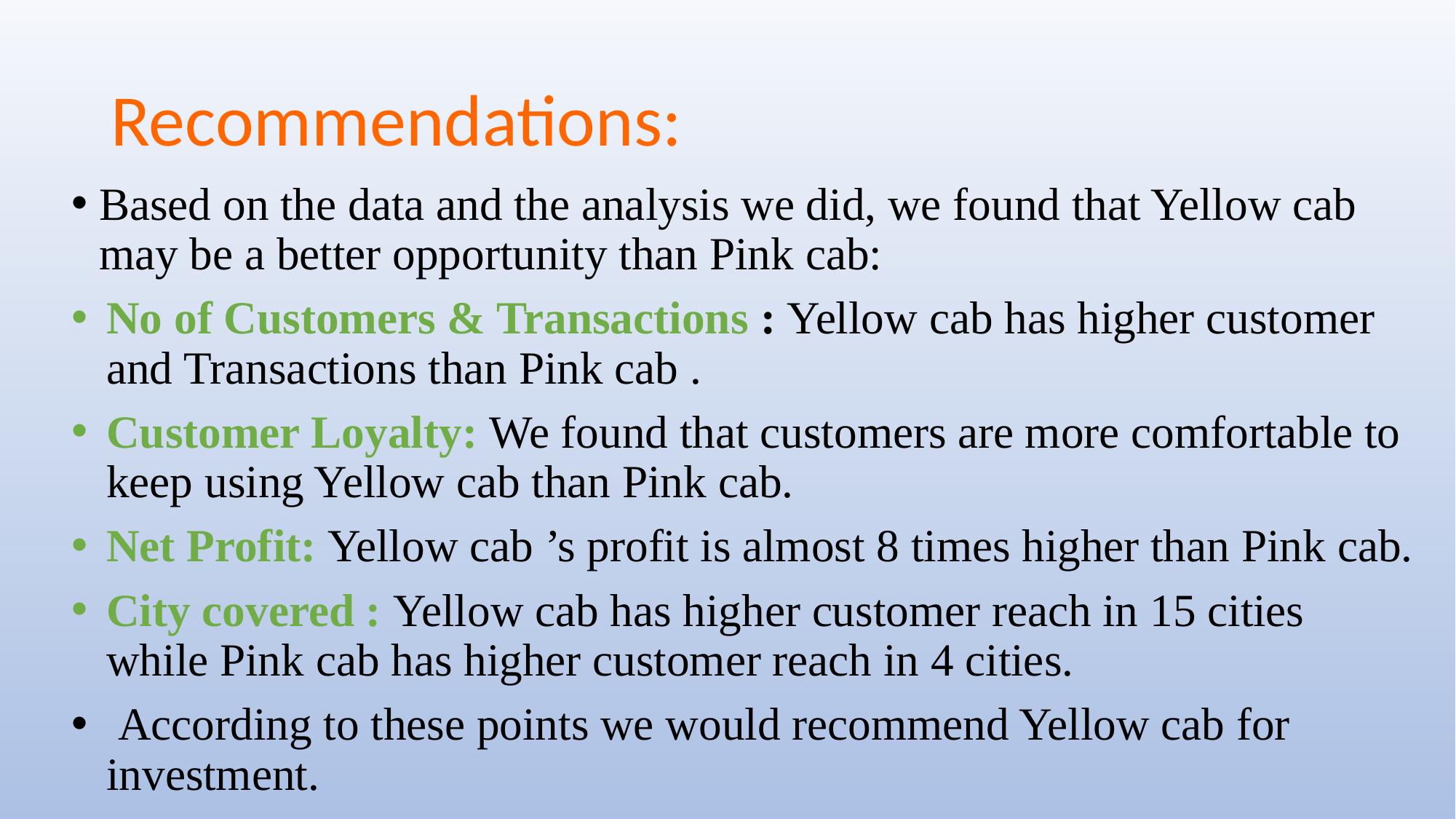

# Recommendations:
Based on the data and the analysis we did, we found that Yellow cab may be a better opportunity than Pink cab:
No of Customers & Transactions : Yellow cab has higher customer and Transactions than Pink cab .
Customer Loyalty: We found that customers are more comfortable to keep using Yellow cab than Pink cab.
Net Profit: Yellow cab ’s profit is almost 8 times higher than Pink cab.
City covered : Yellow cab has higher customer reach in 15 cities while Pink cab has higher customer reach in 4 cities.
 According to these points we would recommend Yellow cab for investment.